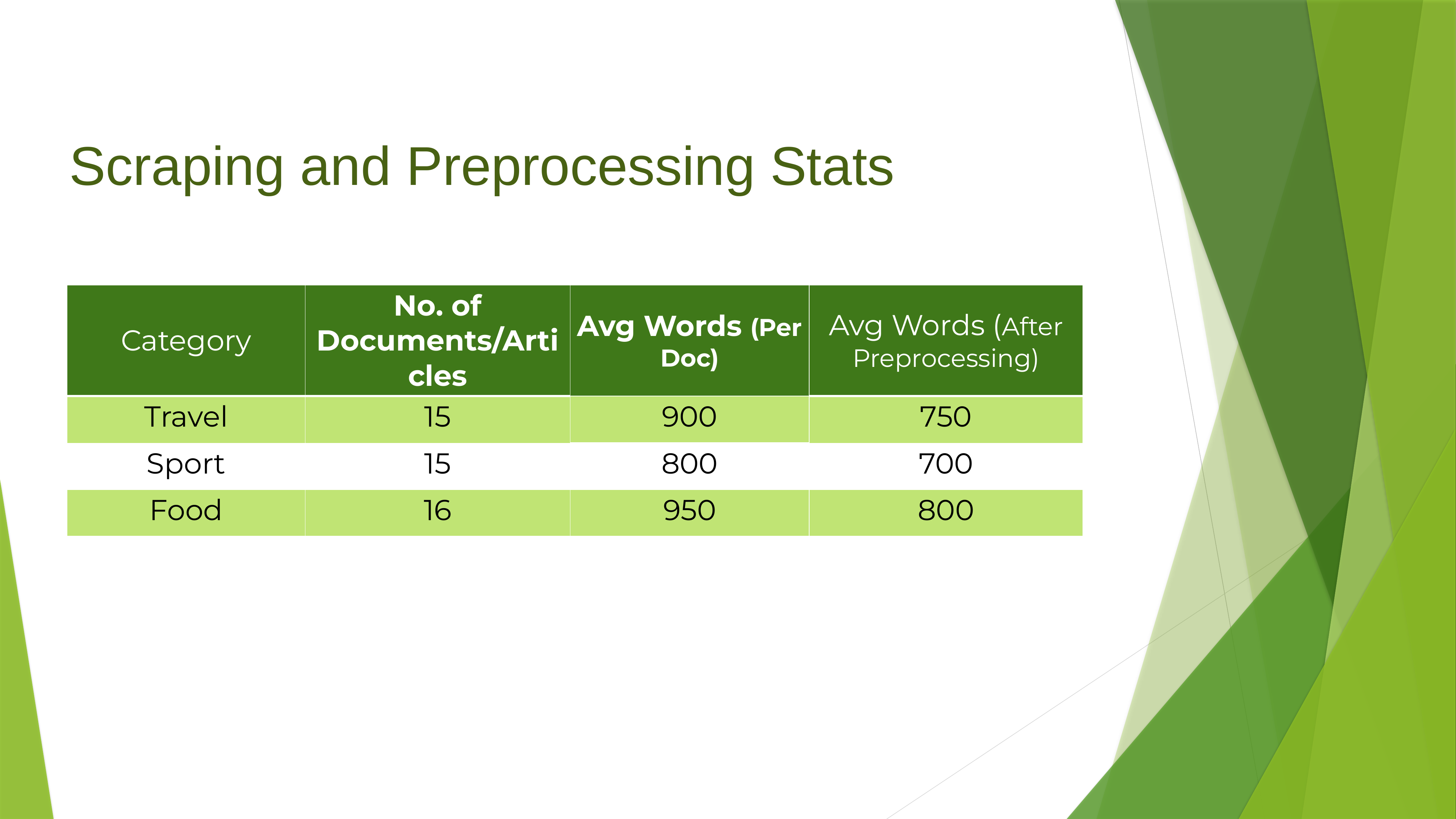

Scraping and Preprocessing Stats
| Category | No. of Documents/Articles | Avg Words (Per Doc) | Avg Words (After Preprocessing) |
| --- | --- | --- | --- |
| Travel | 15 | 900 | 750 |
| Sport | 15 | 800 | 700 |
| Food | 16 | 950 | 800 |